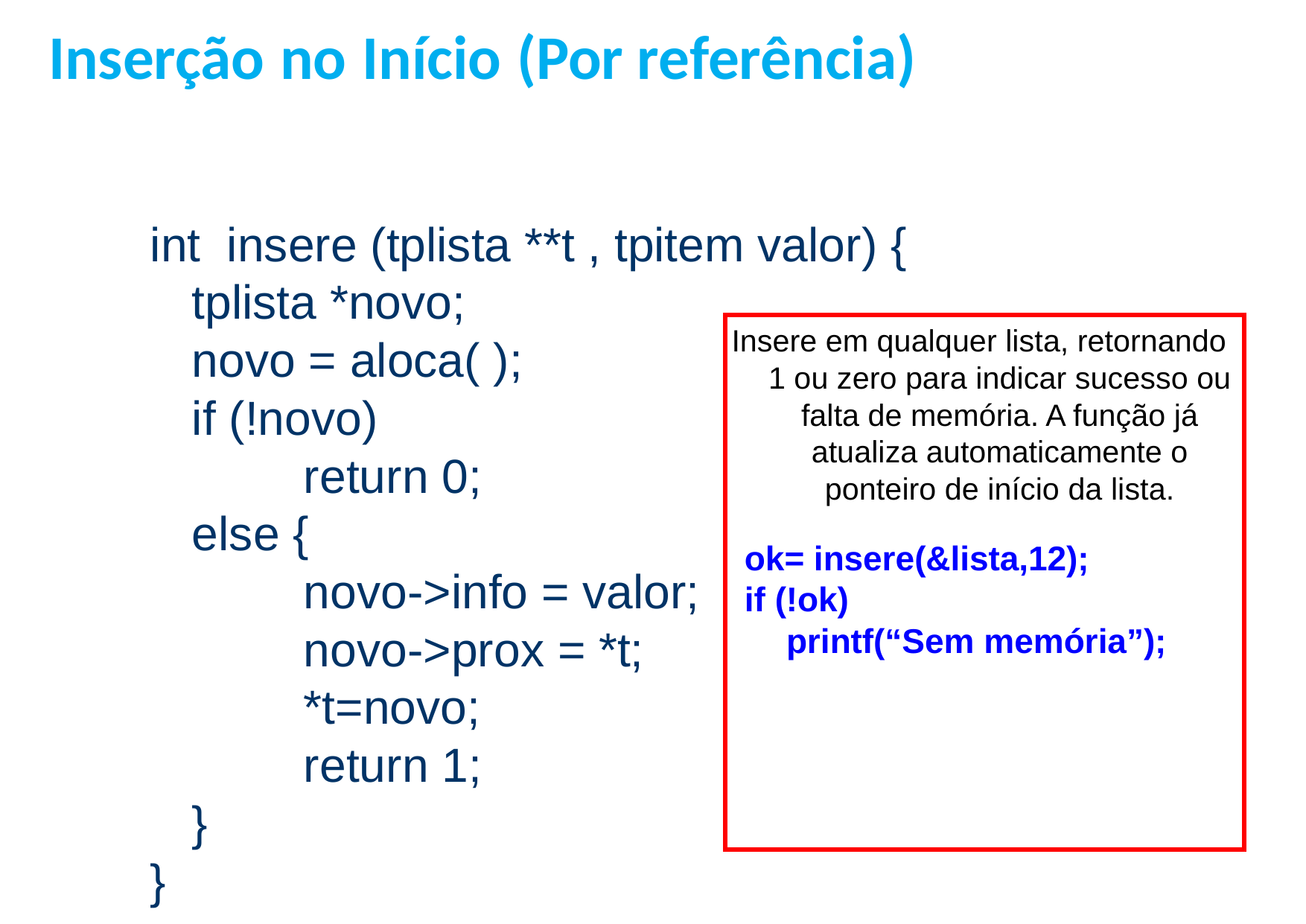

Inserção no Início (Por referência)
int  insere (tplista **t , tpitem valor) {
	tplista *novo;
	novo = aloca( );
	if (!novo)
		return 0;
	else {
		novo->info = valor;
		novo->prox = *t;
		*t=novo;
		return 1;
	}
}
Insere em qualquer lista, retornando 1 ou zero para indicar sucesso ou falta de memória. A função já atualiza automaticamente o ponteiro de início da lista.

  ok= insere(&lista,12);
  if (!ok)
	  printf(“Sem memória”);

38